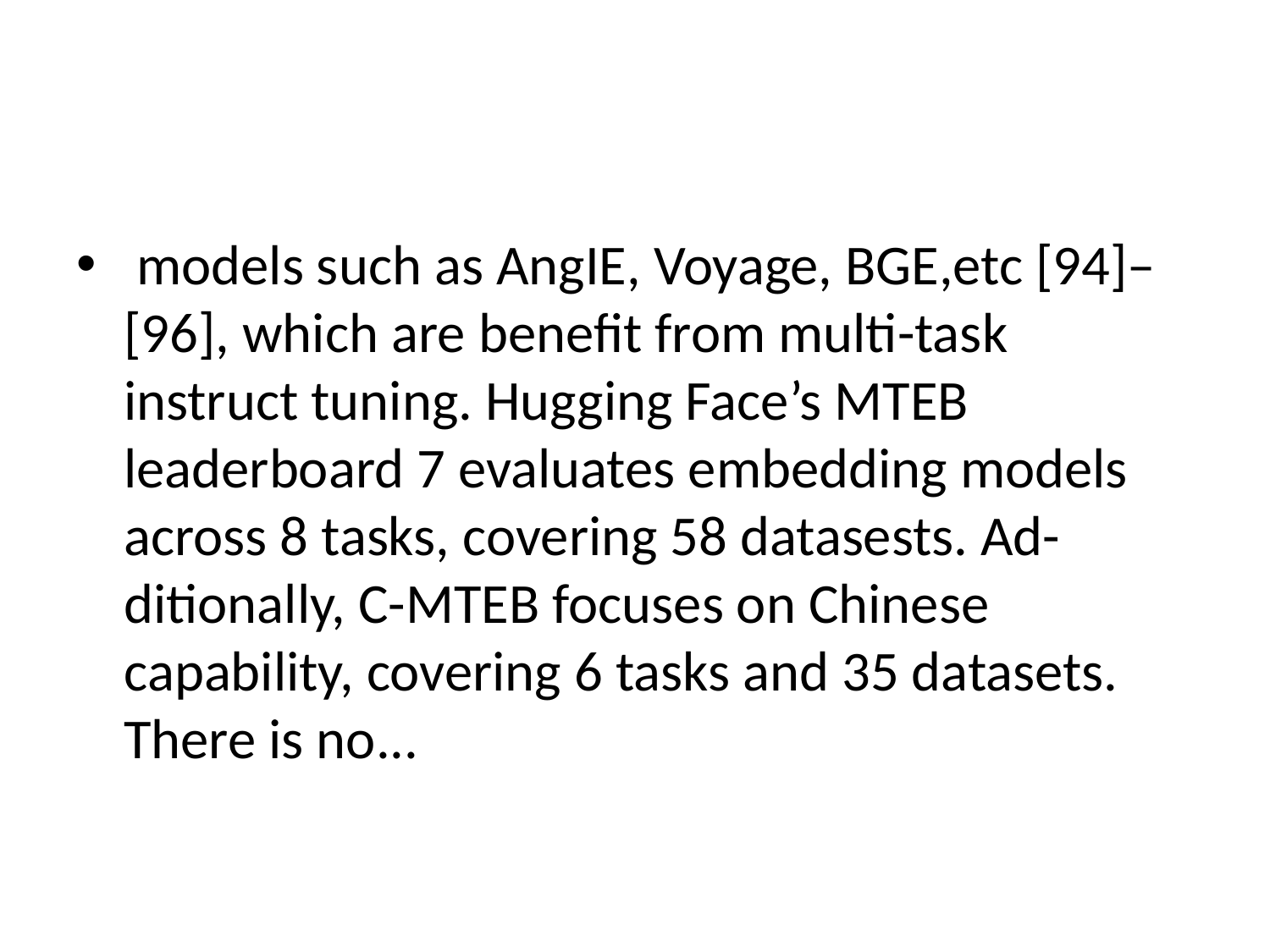

#
 models such as AngIE, Voyage, BGE,etc [94]–[96], which are benefit from multi-task instruct tuning. Hugging Face’s MTEB leaderboard 7 evaluates embedding models across 8 tasks, covering 58 datasests. Ad- ditionally, C-MTEB focuses on Chinese capability, covering 6 tasks and 35 datasets. There is no...